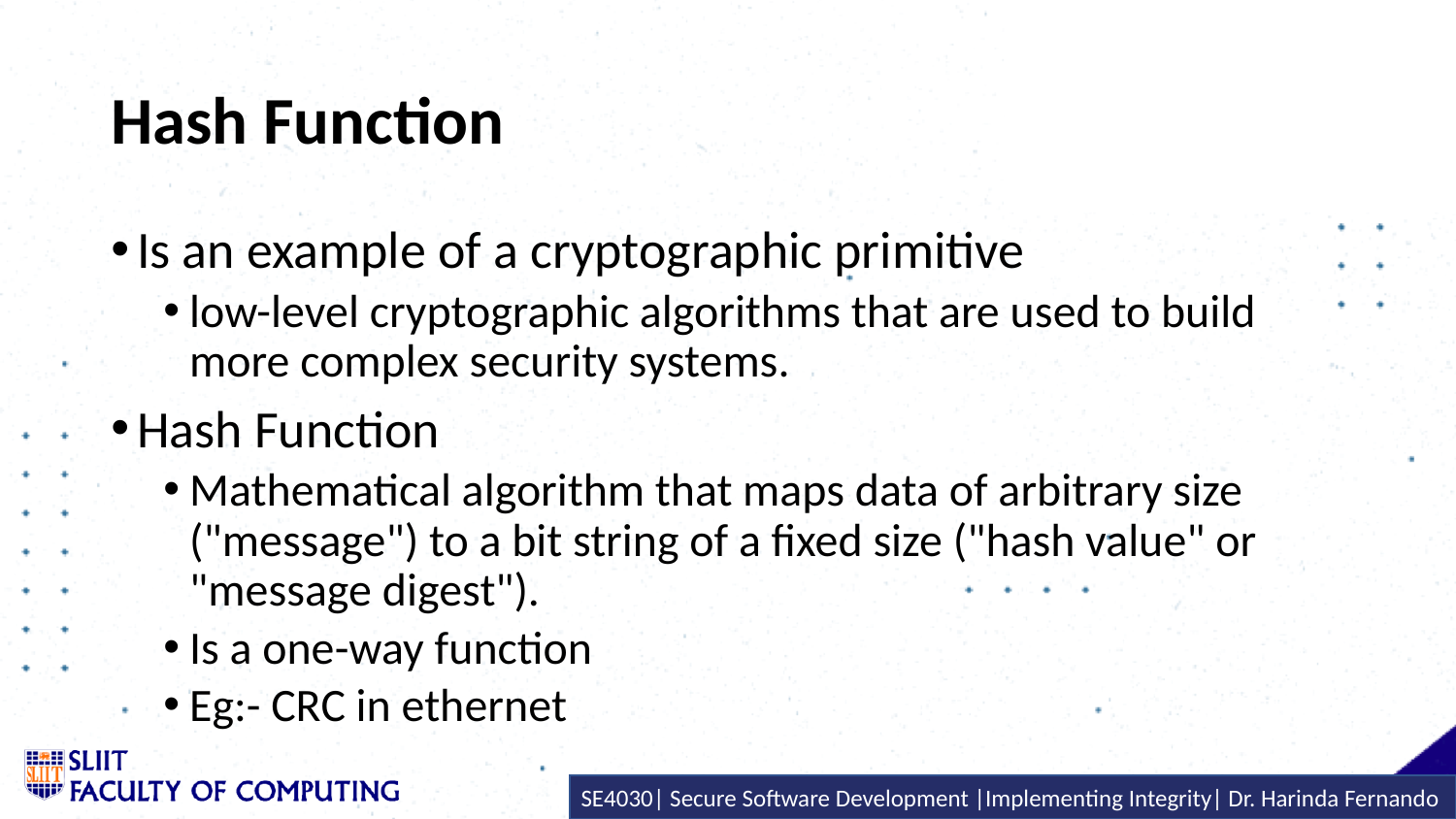

# Hash Function
Is an example of a cryptographic primitive
low-level cryptographic algorithms that are used to build more complex security systems.
Hash Function
Mathematical algorithm that maps data of arbitrary size ("message") to a bit string of a fixed size ("hash value" or "message digest").
Is a one-way function
Eg:- CRC in ethernet